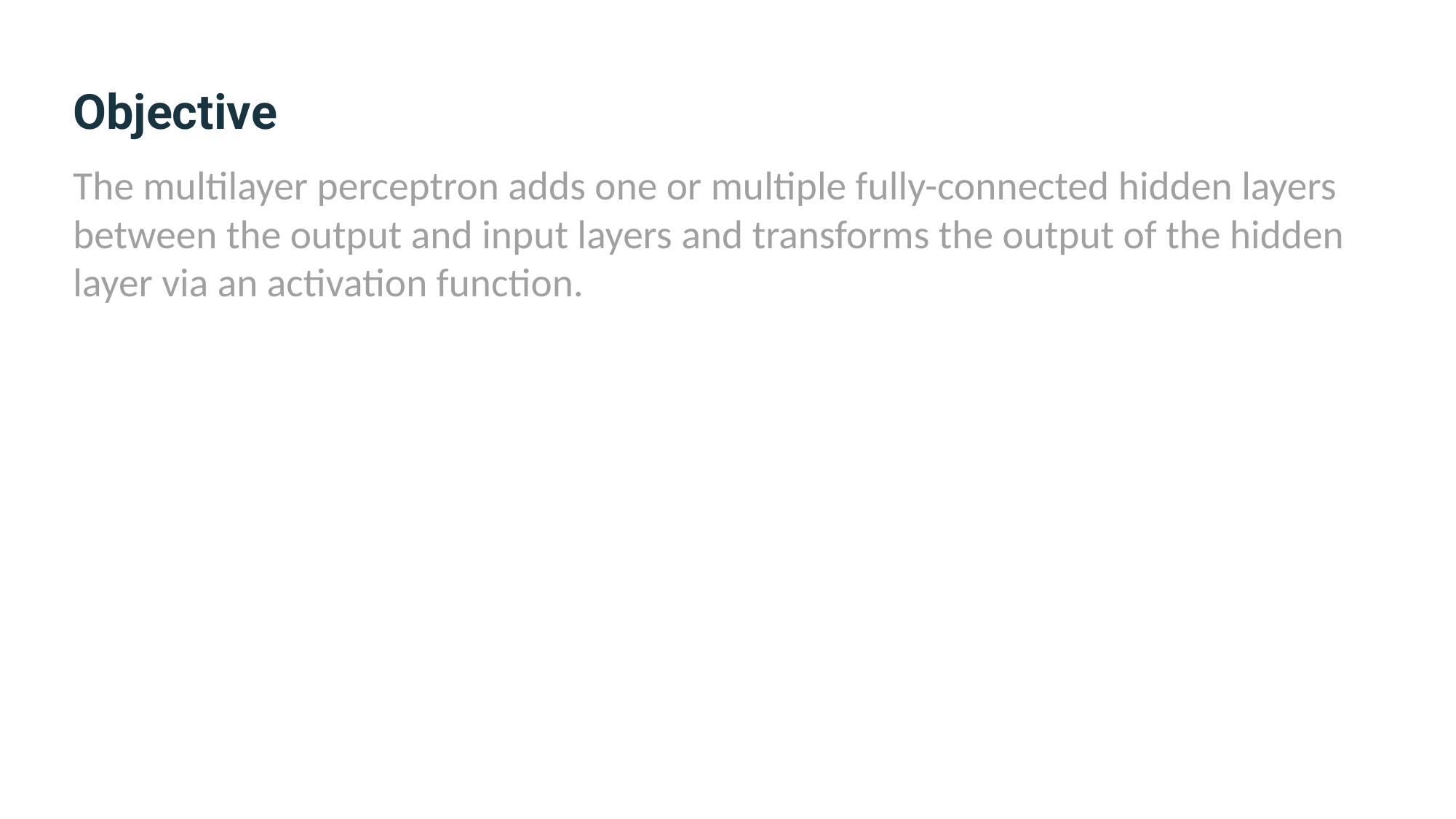

# Objective

The multilayer perceptron adds one or multiple fully-connected hidden layers between the output and input layers and transforms the output of the hidden layer via an activation function.